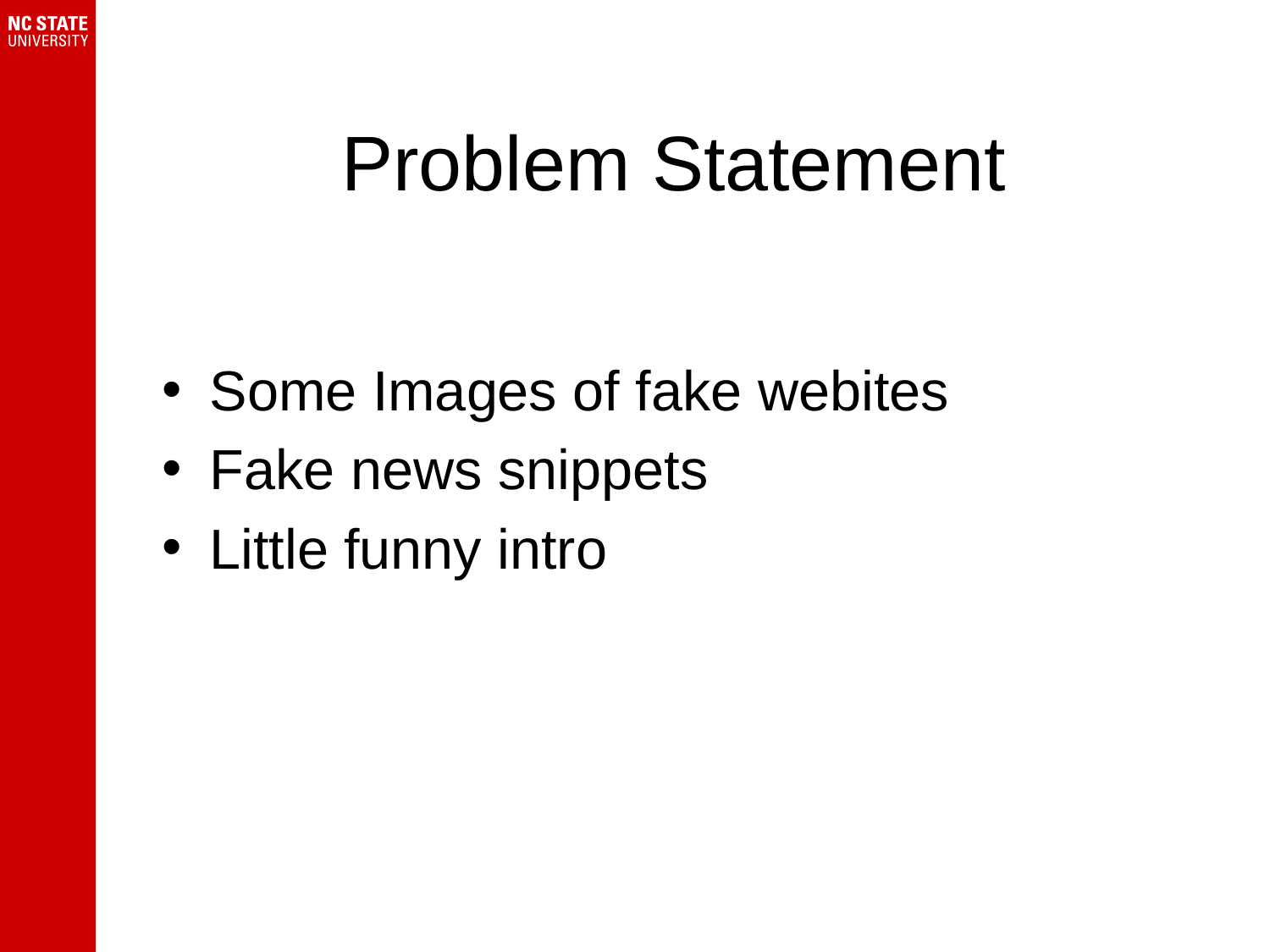

# Problem Statement
Some Images of fake webites
Fake news snippets
Little funny intro